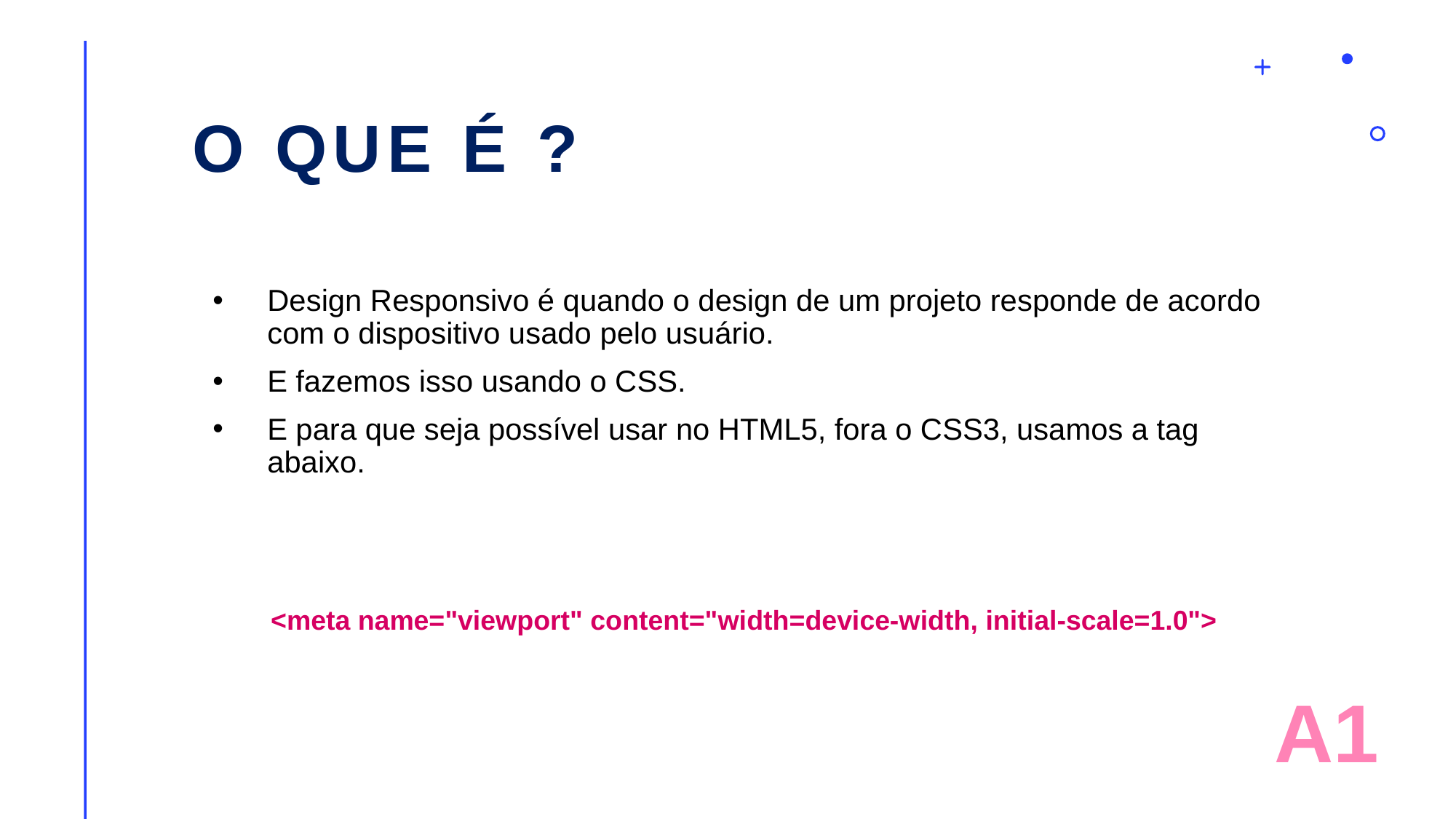

O QUE É ?
Design Responsivo é quando o design de um projeto responde de acordo com o dispositivo usado pelo usuário.
E fazemos isso usando o CSS.
E para que seja possível usar no HTML5, fora o CSS3, usamos a tag abaixo.

<meta name="viewport" content="width=device-width, initial-scale=1.0">
A1